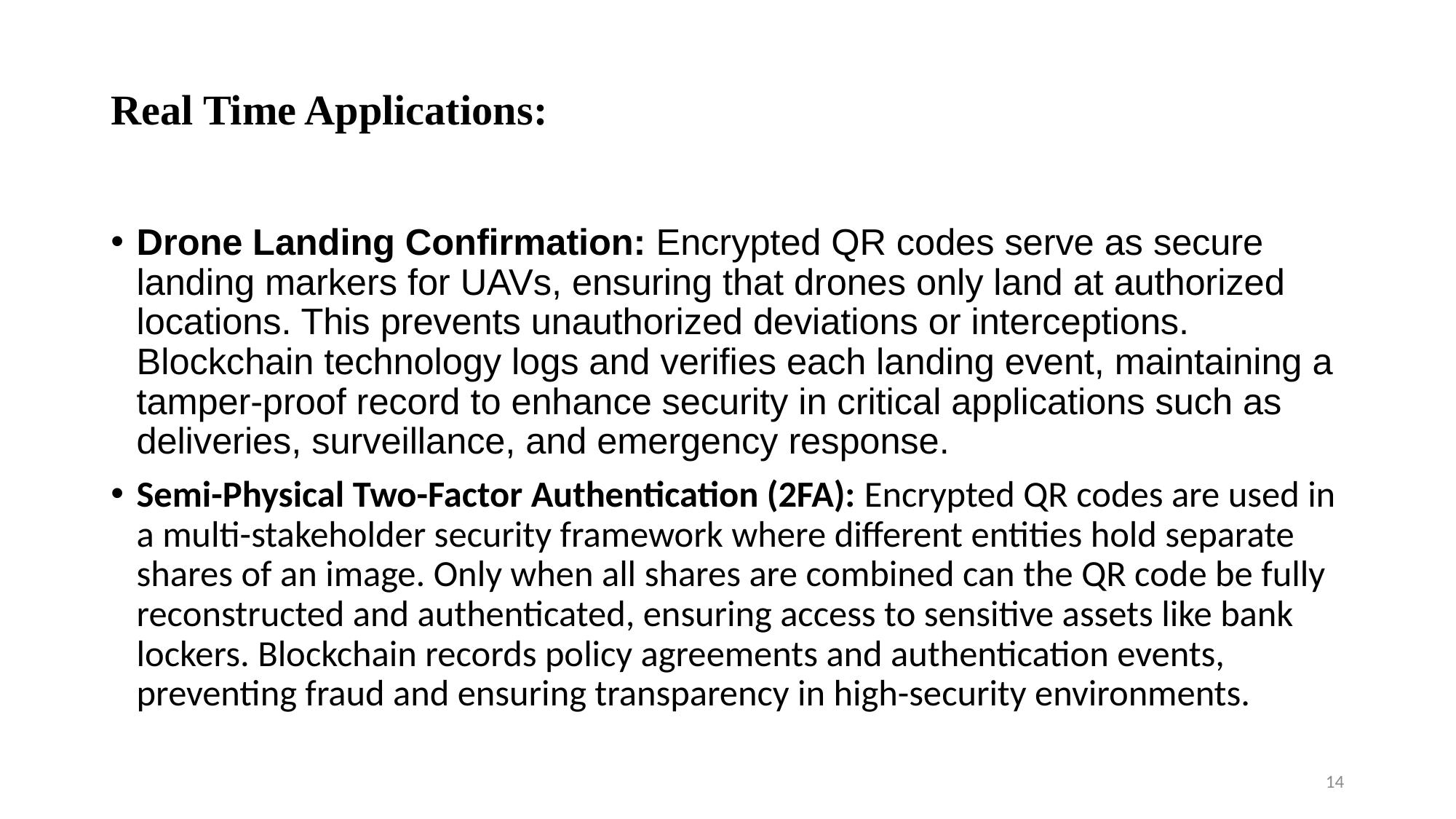

# Real Time Applications:
Drone Landing Confirmation: Encrypted QR codes serve as secure landing markers for UAVs, ensuring that drones only land at authorized locations. This prevents unauthorized deviations or interceptions. Blockchain technology logs and verifies each landing event, maintaining a tamper-proof record to enhance security in critical applications such as deliveries, surveillance, and emergency response.
Semi-Physical Two-Factor Authentication (2FA): Encrypted QR codes are used in a multi-stakeholder security framework where different entities hold separate shares of an image. Only when all shares are combined can the QR code be fully reconstructed and authenticated, ensuring access to sensitive assets like bank lockers. Blockchain records policy agreements and authentication events, preventing fraud and ensuring transparency in high-security environments.
14